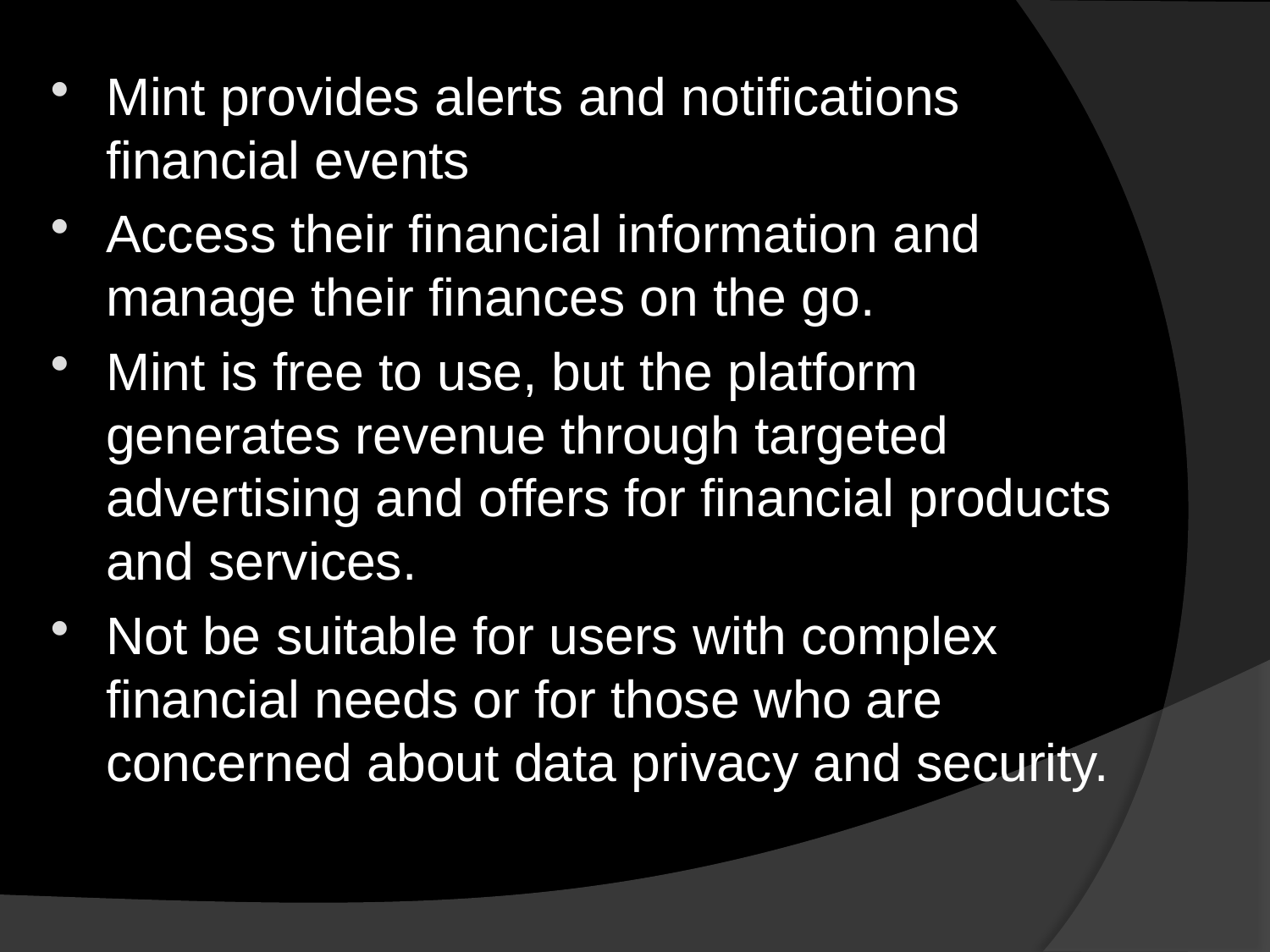

Mint provides alerts and notifications financial events
Access their financial information and manage their finances on the go.
Mint is free to use, but the platform generates revenue through targeted advertising and offers for financial products and services.
Not be suitable for users with complex financial needs or for those who are concerned about data privacy and security.